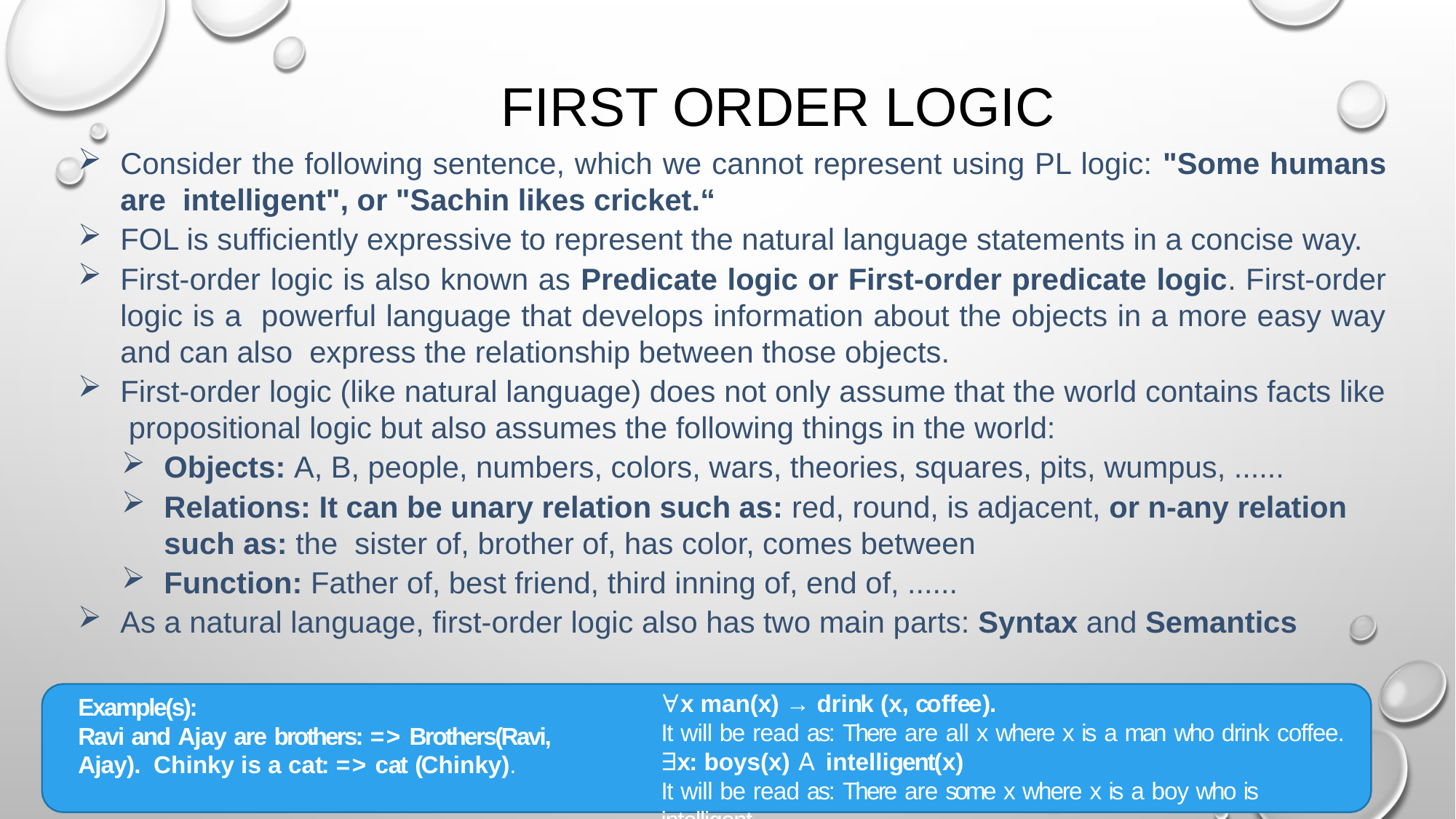

# FIRST ORDER LOGIC
Consider the following sentence, which we cannot represent using PL logic: "Some humans are  intelligent", or "Sachin likes cricket.“
FOL is sufficiently expressive to represent the natural language statements in a concise way.
First-order logic is also known as Predicate logic or First-order predicate logic. First-order logic is a  powerful language that develops information about the objects in a more easy way and can also  express the relationship between those objects.
First-order logic (like natural language) does not only assume that the world contains facts like  propositional logic but also assumes the following things in the world:
Objects: A, B, people, numbers, colors, wars, theories, squares, pits, wumpus, ......
Relations: It can be unary relation such as: red, round, is adjacent, or n-any relation such as: the  sister of, brother of, has color, comes between
Function: Father of, best friend, third inning of, end of, ......
As a natural language, first-order logic also has two main parts: Syntax and Semantics

∀x man(x) → drink (x, coffee).
It will be read as: There are all x where x is a man who drink coffee.
∃x: boys(x) 𝖠 intelligent(x)
It will be read as: There are some x where x is a boy who is intelligent.
Example(s):
Ravi and Ajay are brothers: => Brothers(Ravi, Ajay).  Chinky is a cat: => cat (Chinky).